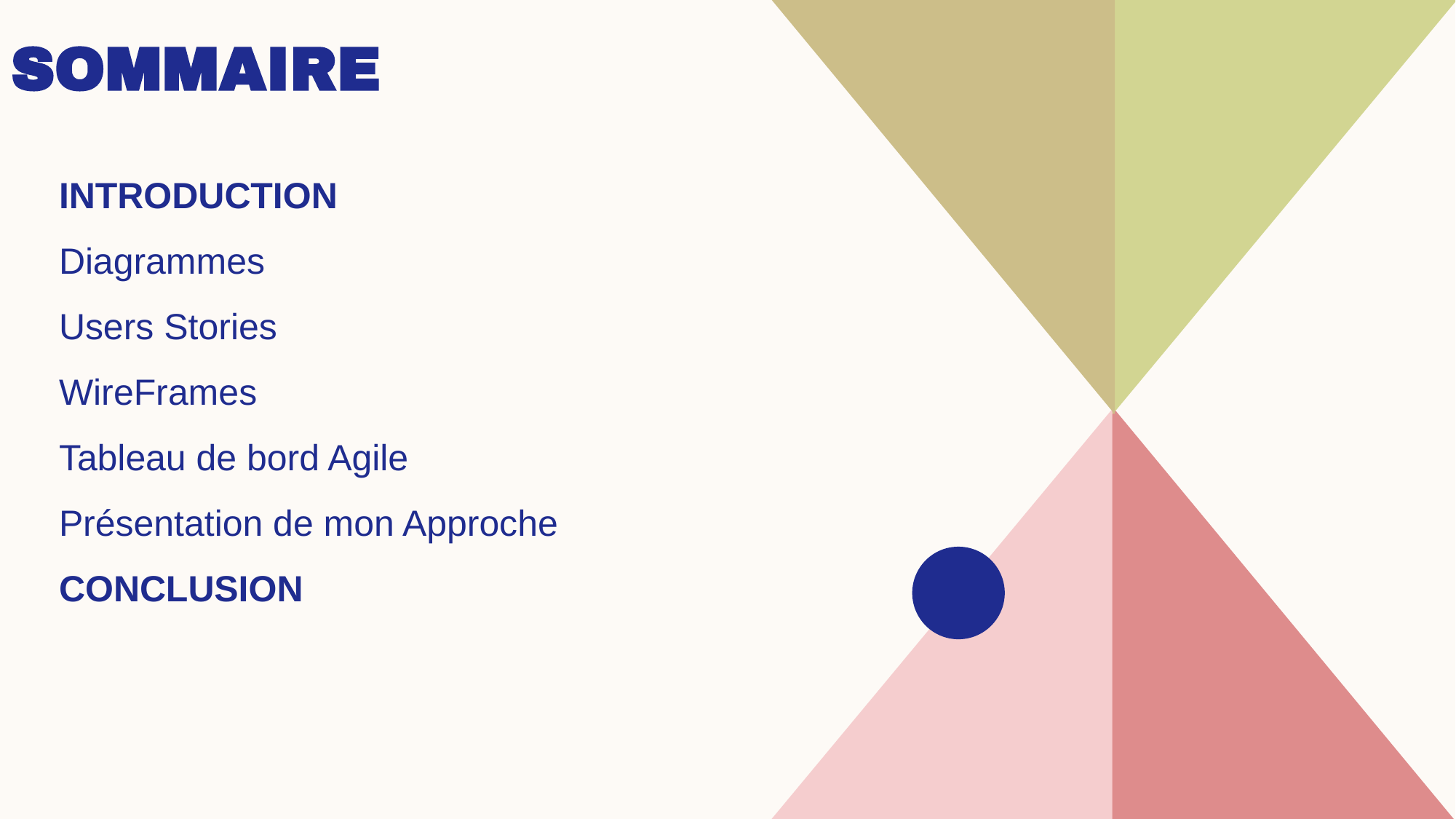

# SOMMAIRE
INTRODUCTION
Diagrammes
Users Stories
WireFrames
Tableau de bord Agile
Présentation de mon Approche
CONCLUSION